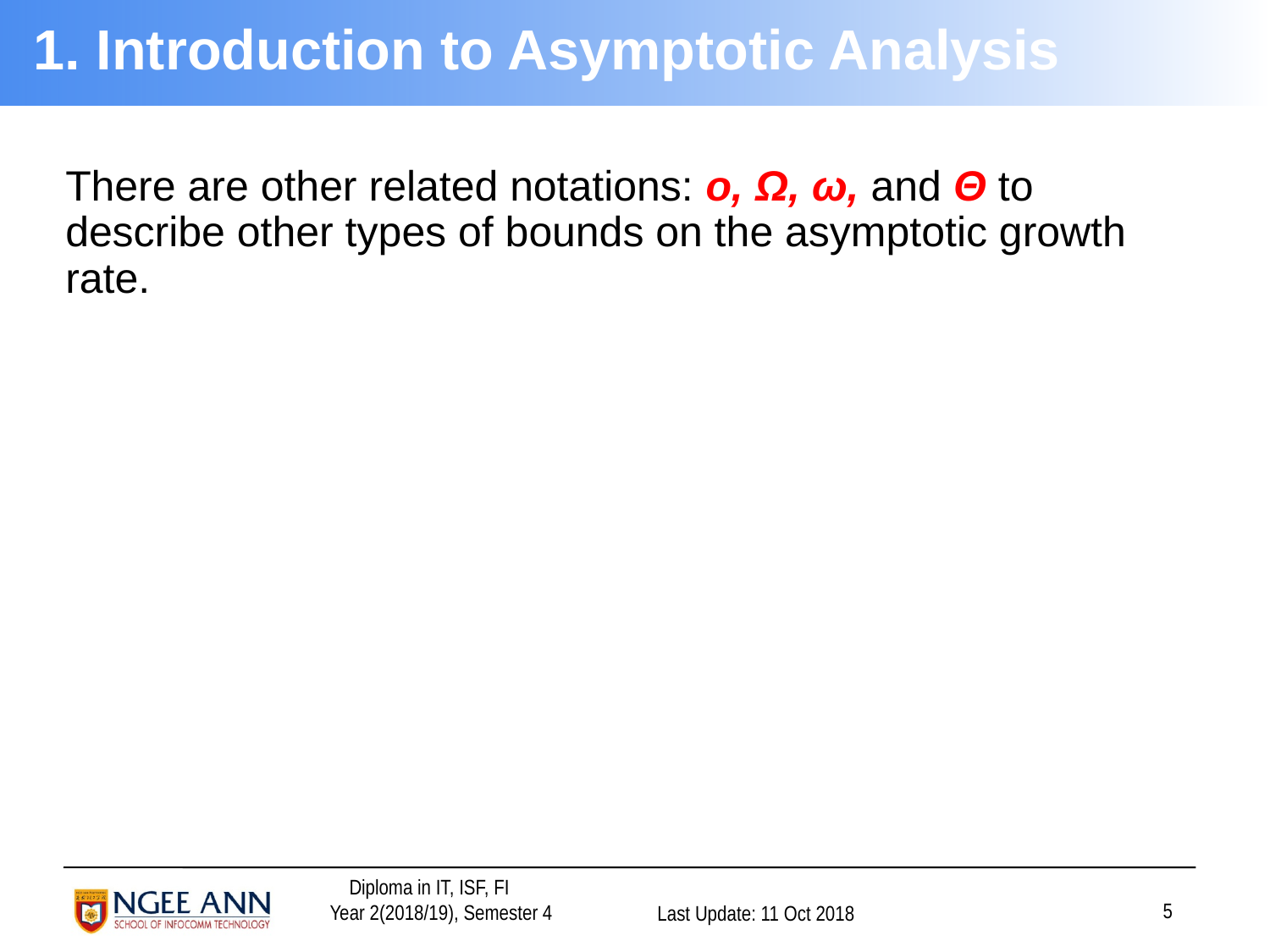

# 1. Introduction to Asymptotic Analysis

There are other related notations: o, Ω, ω, and Θ to describe other types of bounds on the asymptotic growth rate.